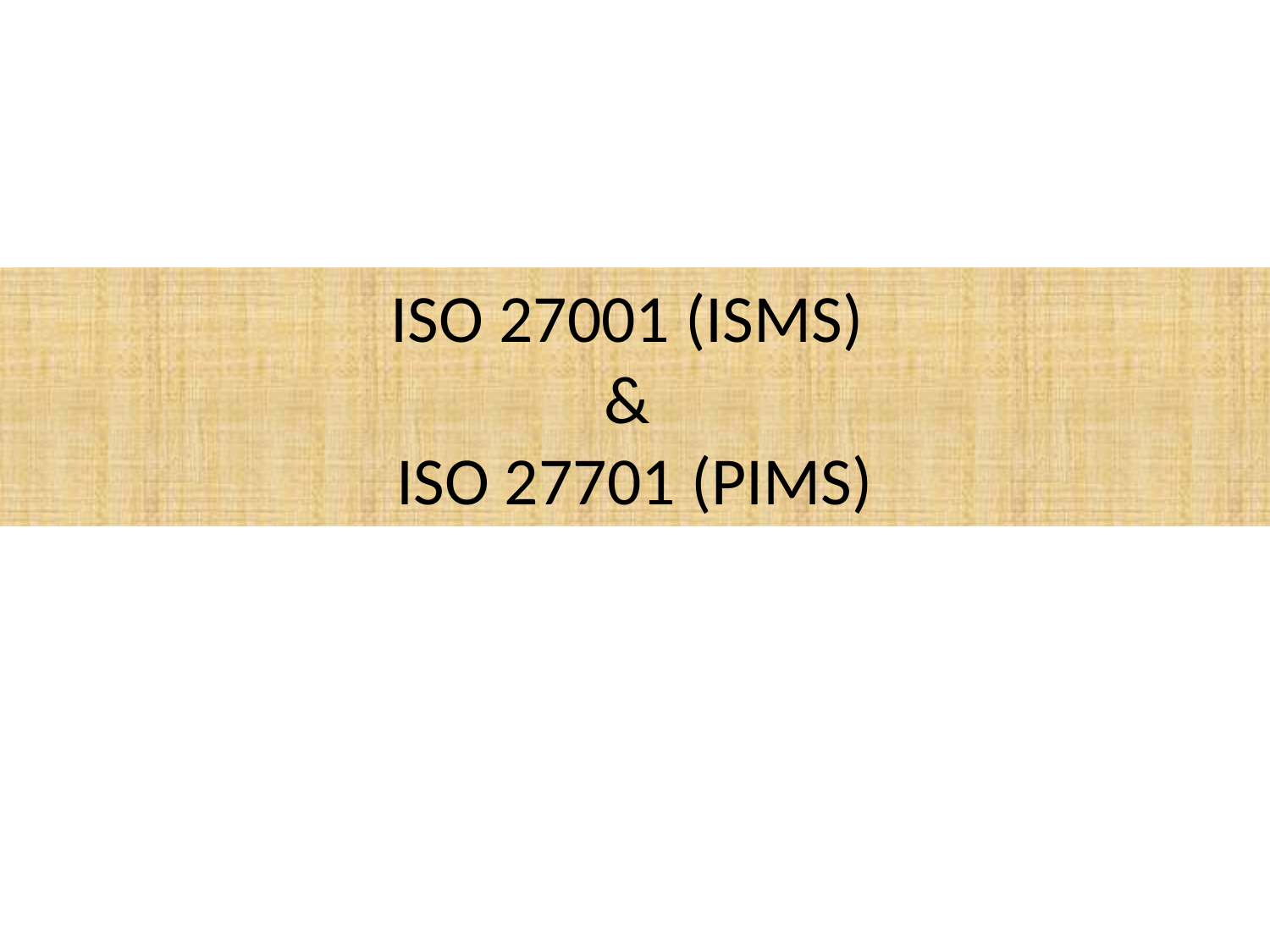

# ISO 27001 (ISMS) & ISO 27701 (PIMS)